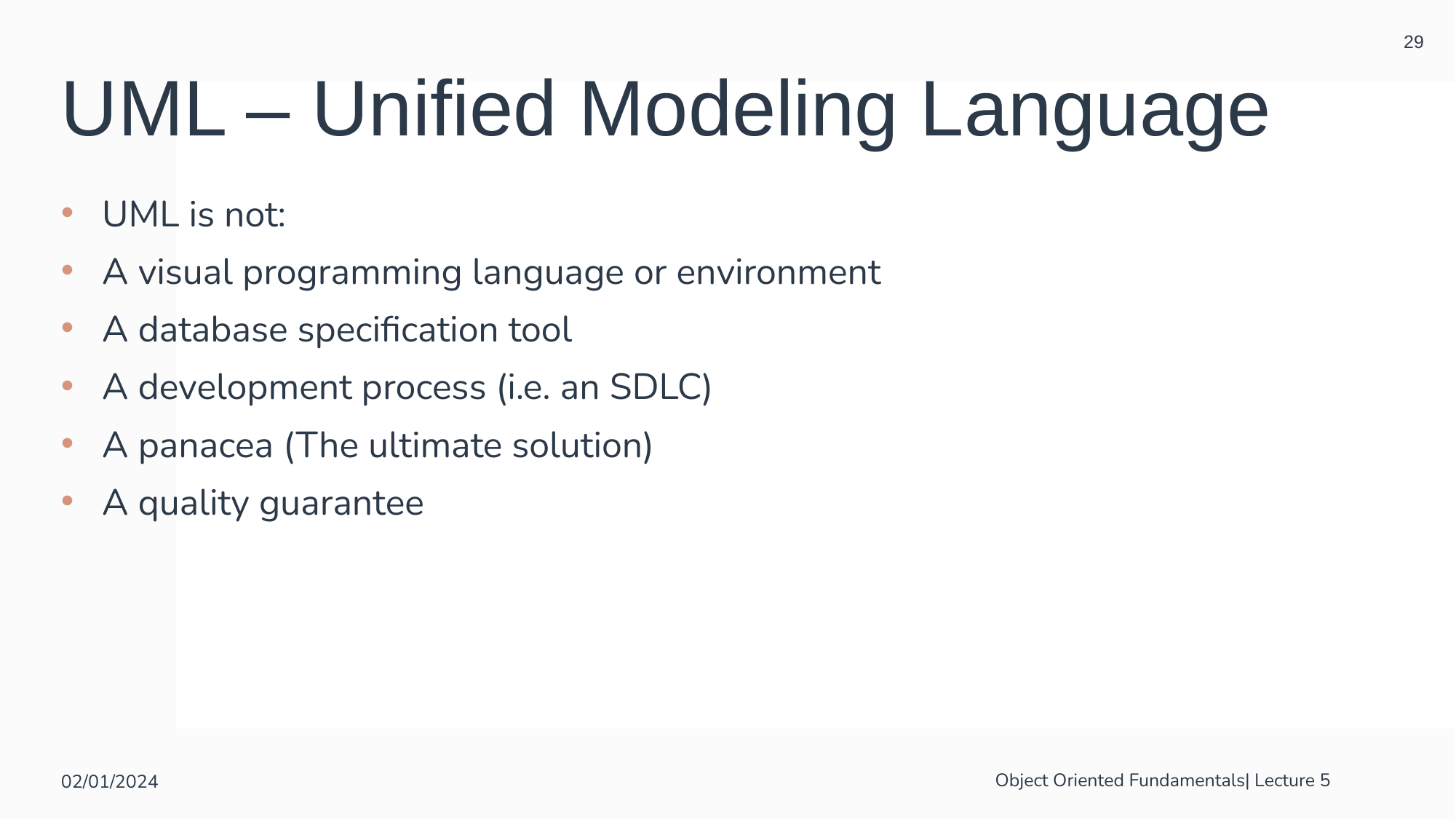

29
# UML – Unified Modeling Language
UML is not:
A visual programming language or environment
A database specification tool
A development process (i.e. an SDLC)
A panacea (The ultimate solution)
A quality guarantee

02/01/2024
Object Oriented Fundamentals| Lecture 5